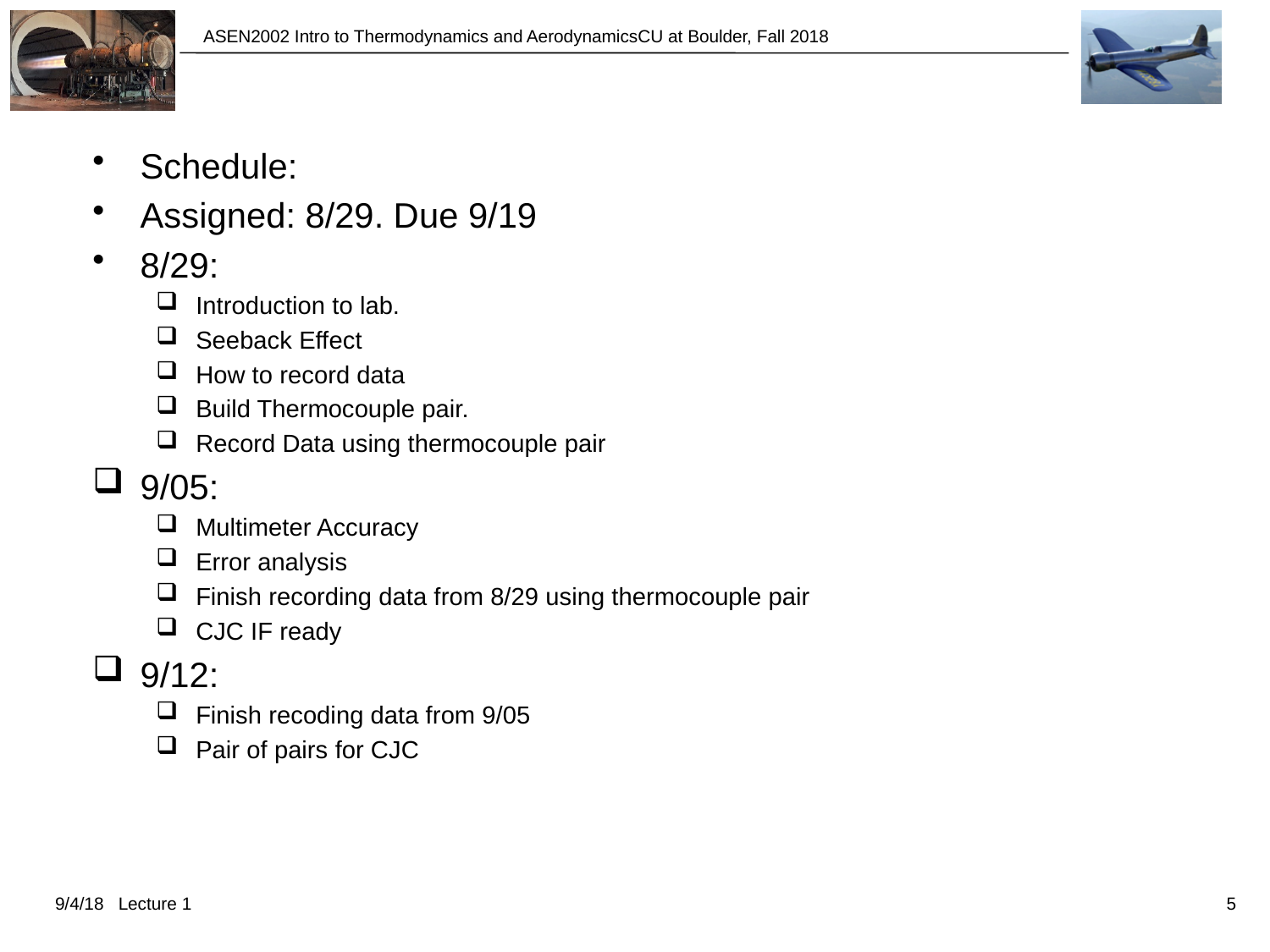

ASEN2002 Intro to Thermodynamics and Aerodynamics		CU at Boulder, Fall 2018
Schedule:
Assigned: 8/29. Due 9/19
8/29:
Introduction to lab.
Seeback Effect
How to record data
Build Thermocouple pair.
Record Data using thermocouple pair
9/05:
Multimeter Accuracy
Error analysis
Finish recording data from 8/29 using thermocouple pair
CJC IF ready
9/12:
Finish recoding data from 9/05
Pair of pairs for CJC
9/4/18   Lecture 1
5